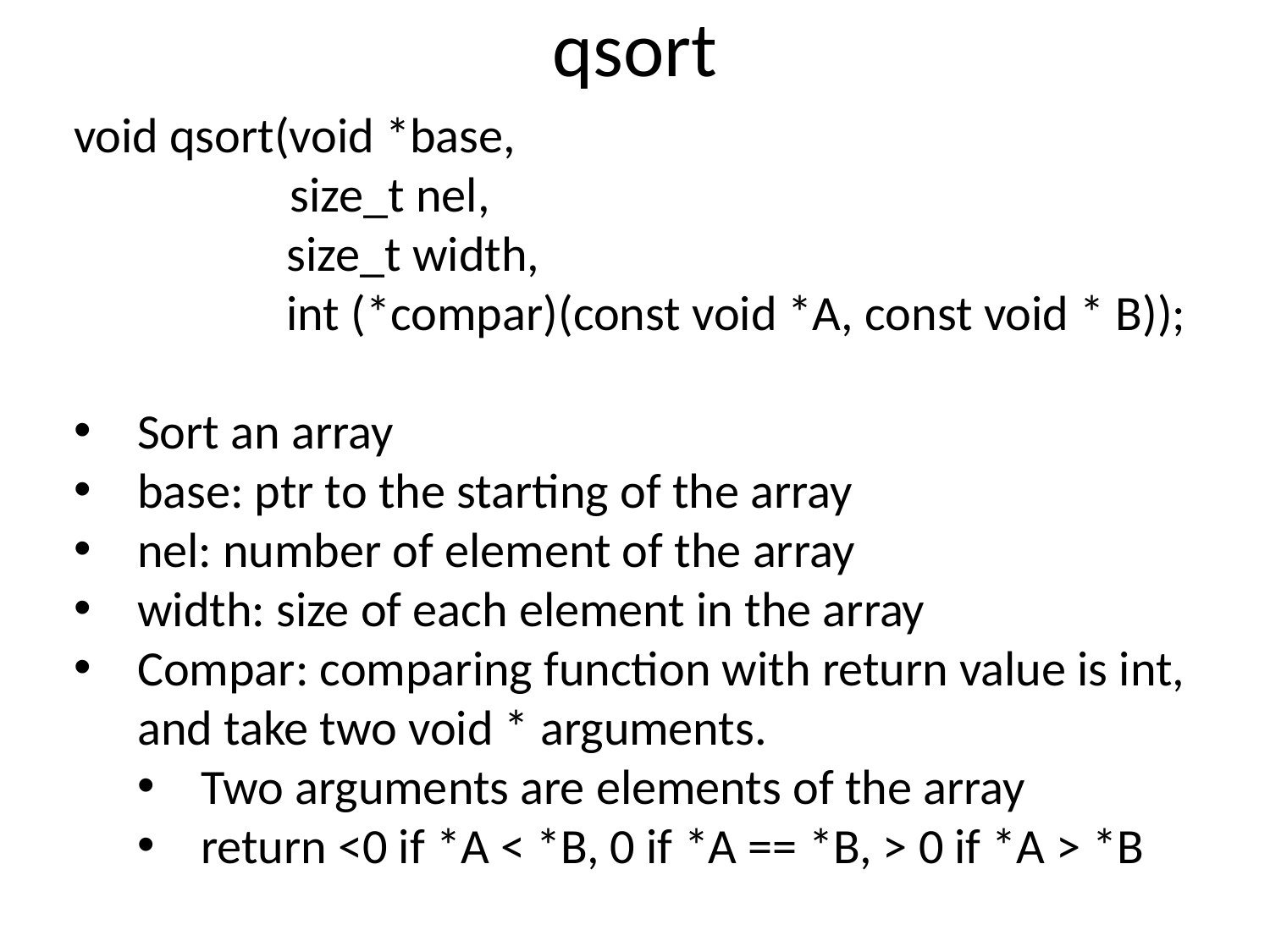

# qsort
void qsort(void *base,
	        size_t nel,
                   size_t width,
                   int (*compar)(const void *A, const void * B));

Sort an array
base: ptr to the starting of the array
nel: number of element of the array
width: size of each element in the array
Compar: comparing function with return value is int, and take two void * arguments.
Two arguments are elements of the array
return <0 if *A < *B, 0 if *A == *B, > 0 if *A > *B